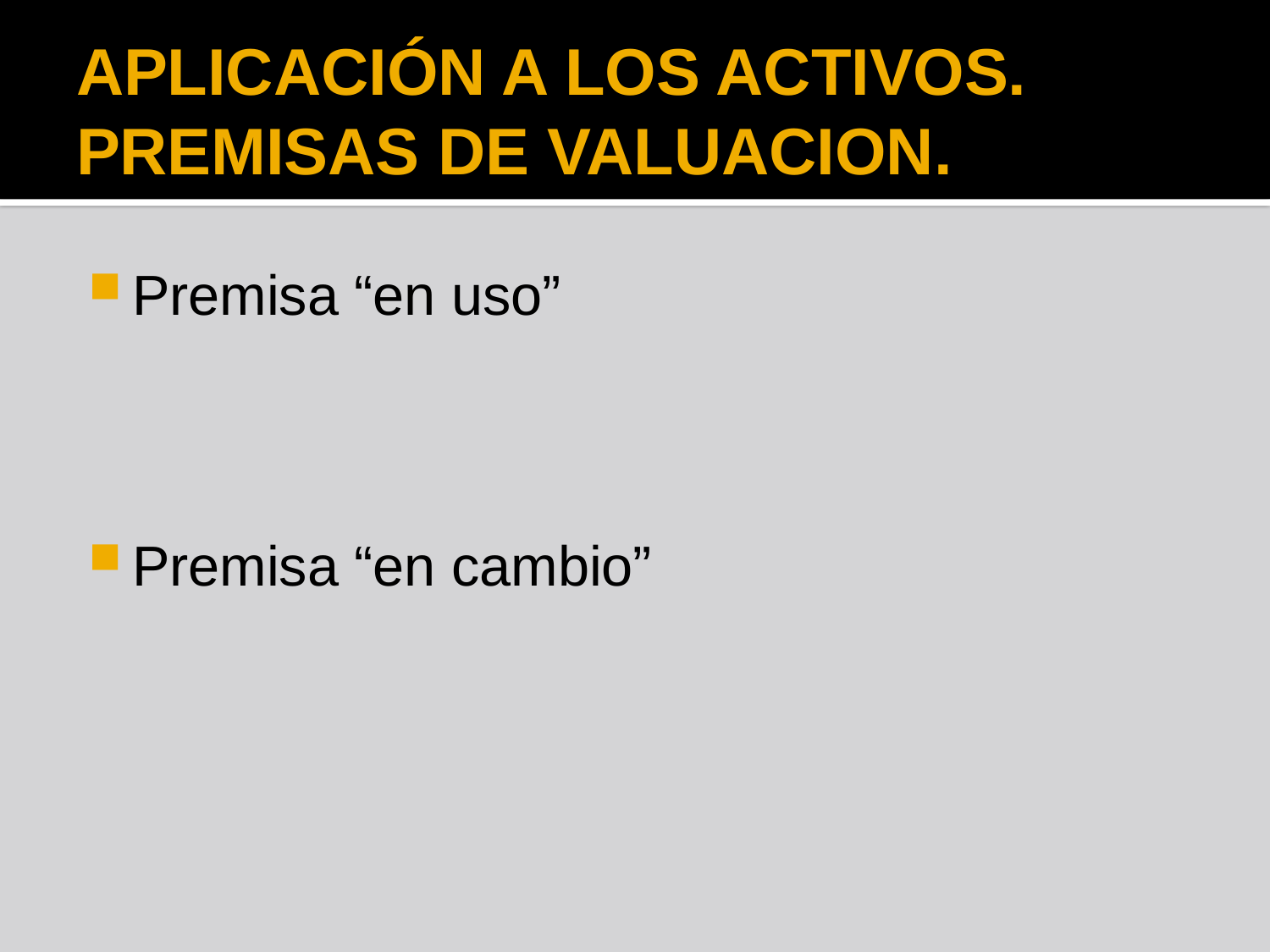

# APLICACIÓN A LOS ACTIVOS. PREMISAS DE VALUACION.
Premisa “en uso”

Premisa “en cambio”